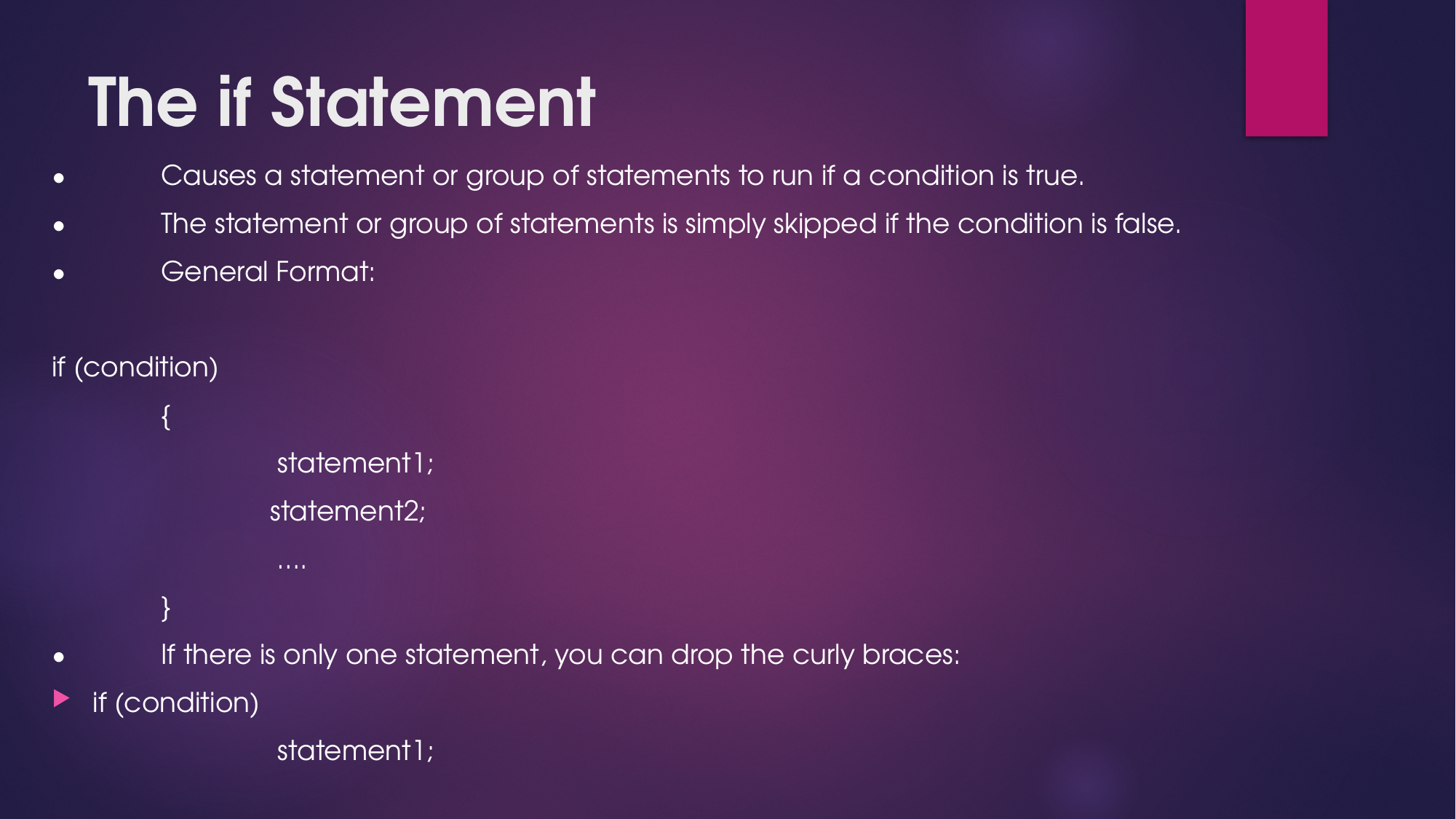

# The if Statement
•	Causes a statement or group of statements to run if a condition is true.
•	The statement or group of statements is simply skipped if the condition is false.
•	General Format:

if (condition)
	{
		 statement1;
		statement2;
		 ….
	}
•	If there is only one statement, you can drop the curly braces:
if (condition)
		 statement1;